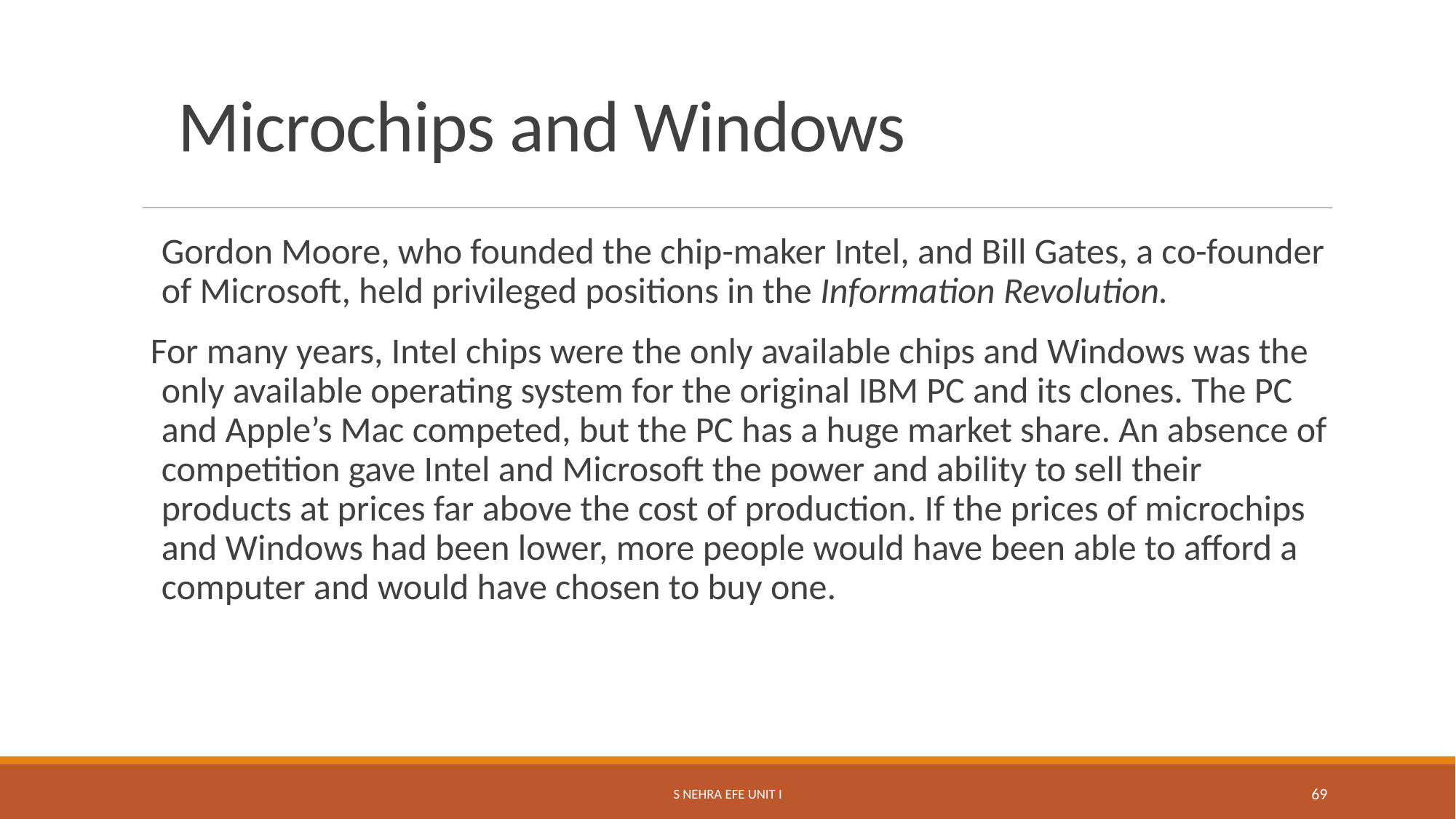

# Microchips and Windows
Gordon Moore, who founded the chip-maker Intel, and Bill Gates, a co-founder of Microsoft, held privileged positions in the Information Revolution.
For many years, Intel chips were the only available chips and Windows was the only available operating system for the original IBM PC and its clones. The PC and Apple’s Mac competed, but the PC has a huge market share. An absence of competition gave Intel and Microsoft the power and ability to sell their products at prices far above the cost of production. If the prices of microchips and Windows had been lower, more people would have been able to afford a computer and would have chosen to buy one.
S Nehra EFE Unit I
69